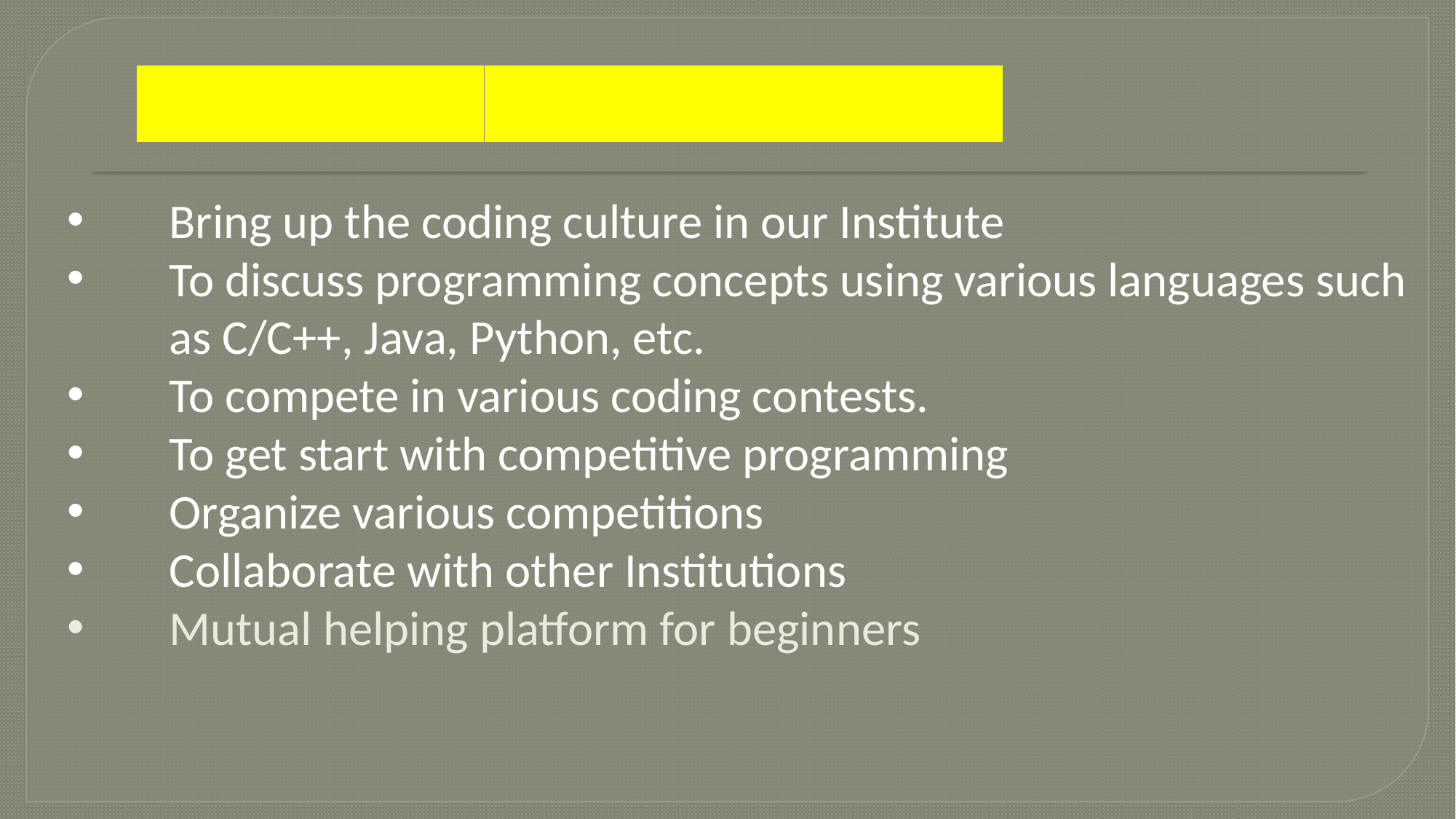

# Objectives of Coding Club :-
Bring up the coding culture in our Institute
To discuss programming concepts using various languages such as C/C++, Java, Python, etc.
To compete in various coding contests.
To get start with competitive programming
Organize various competitions
Collaborate with other Institutions
Mutual helping platform for beginners